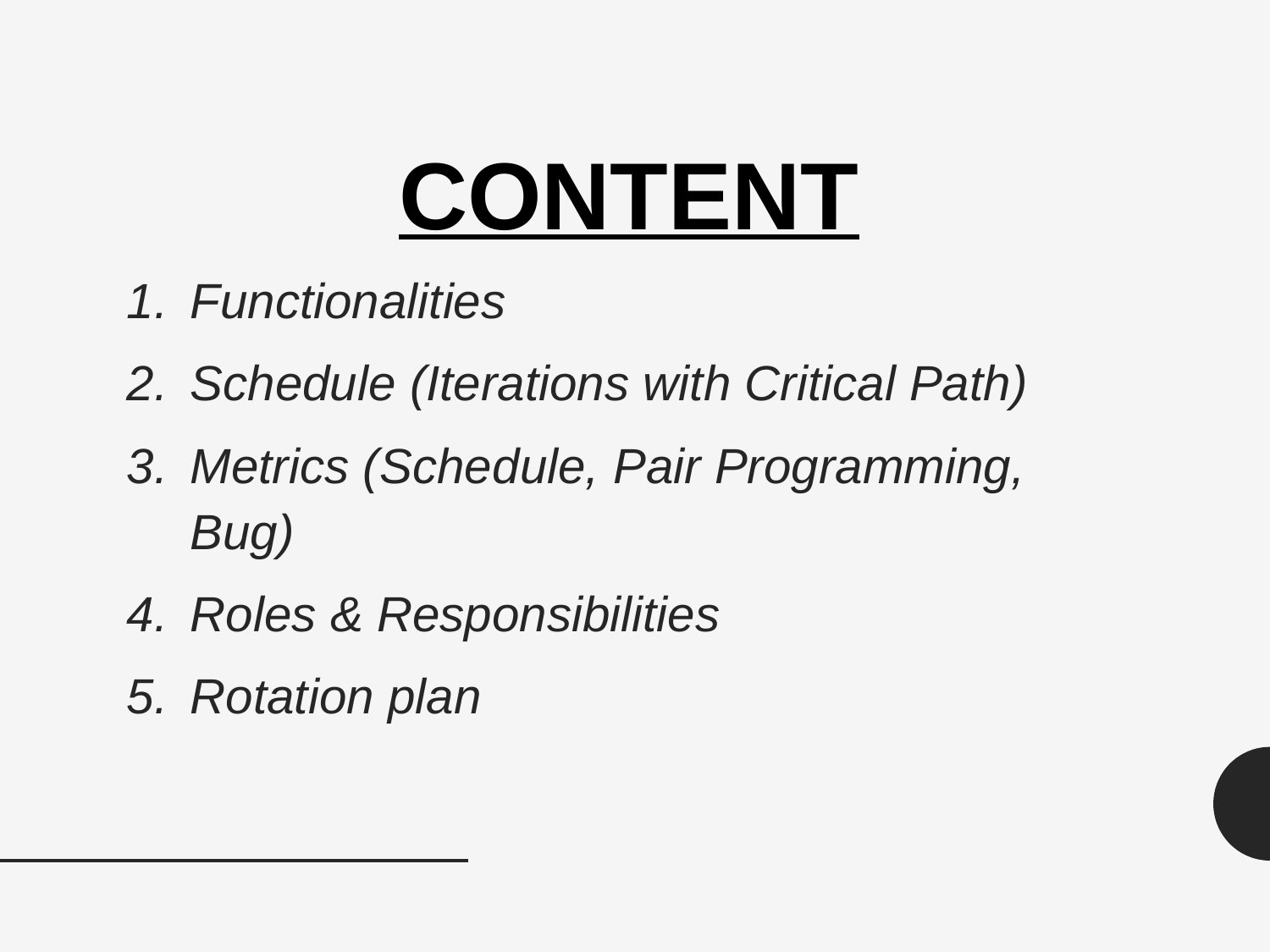

CONTENT
Functionalities
Schedule (Iterations with Critical Path)
Metrics (Schedule, Pair Programming, Bug)
Roles & Responsibilities
Rotation plan